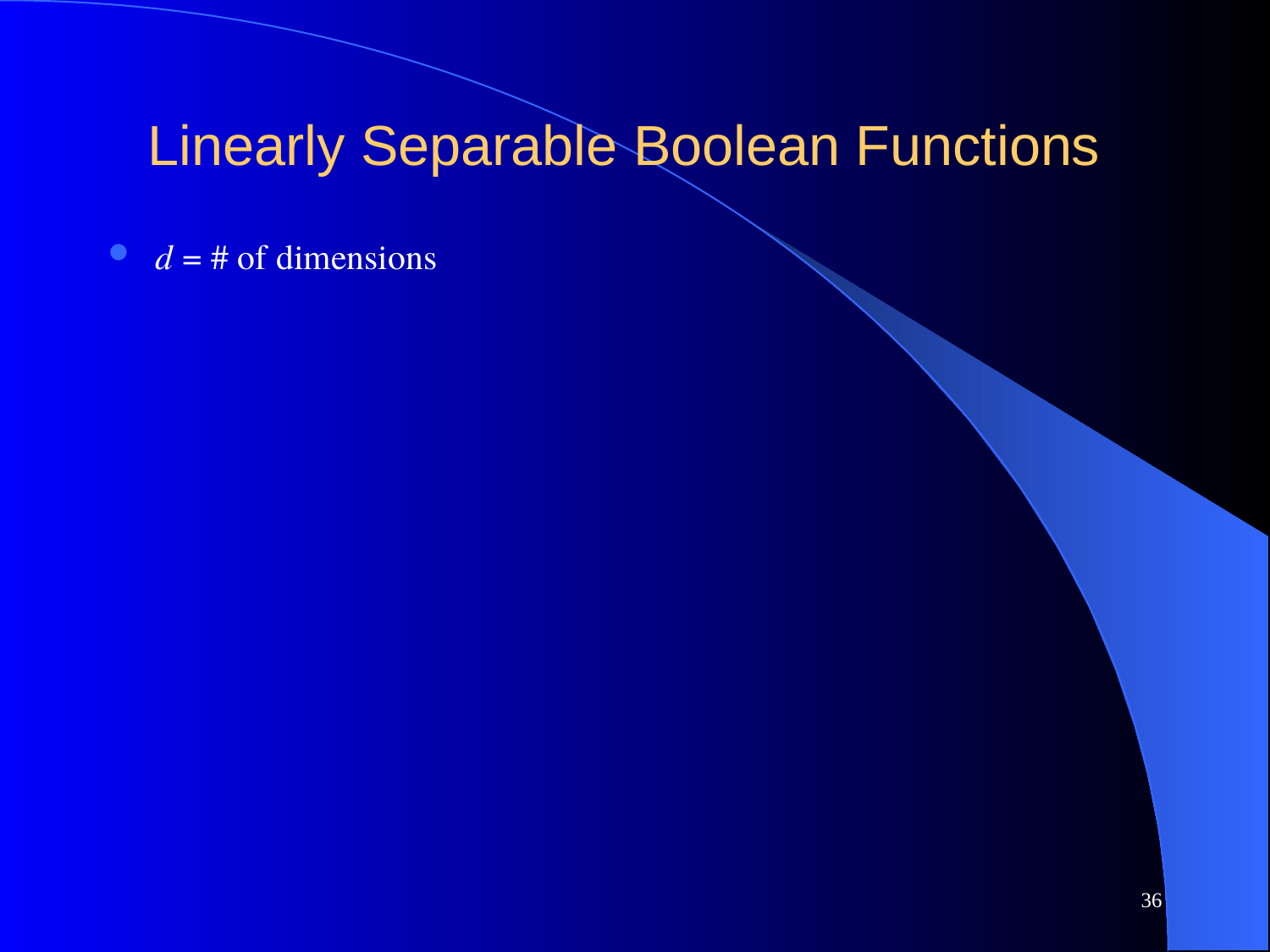

# Linearly Separable Boolean Functions
d = # of dimensions
36